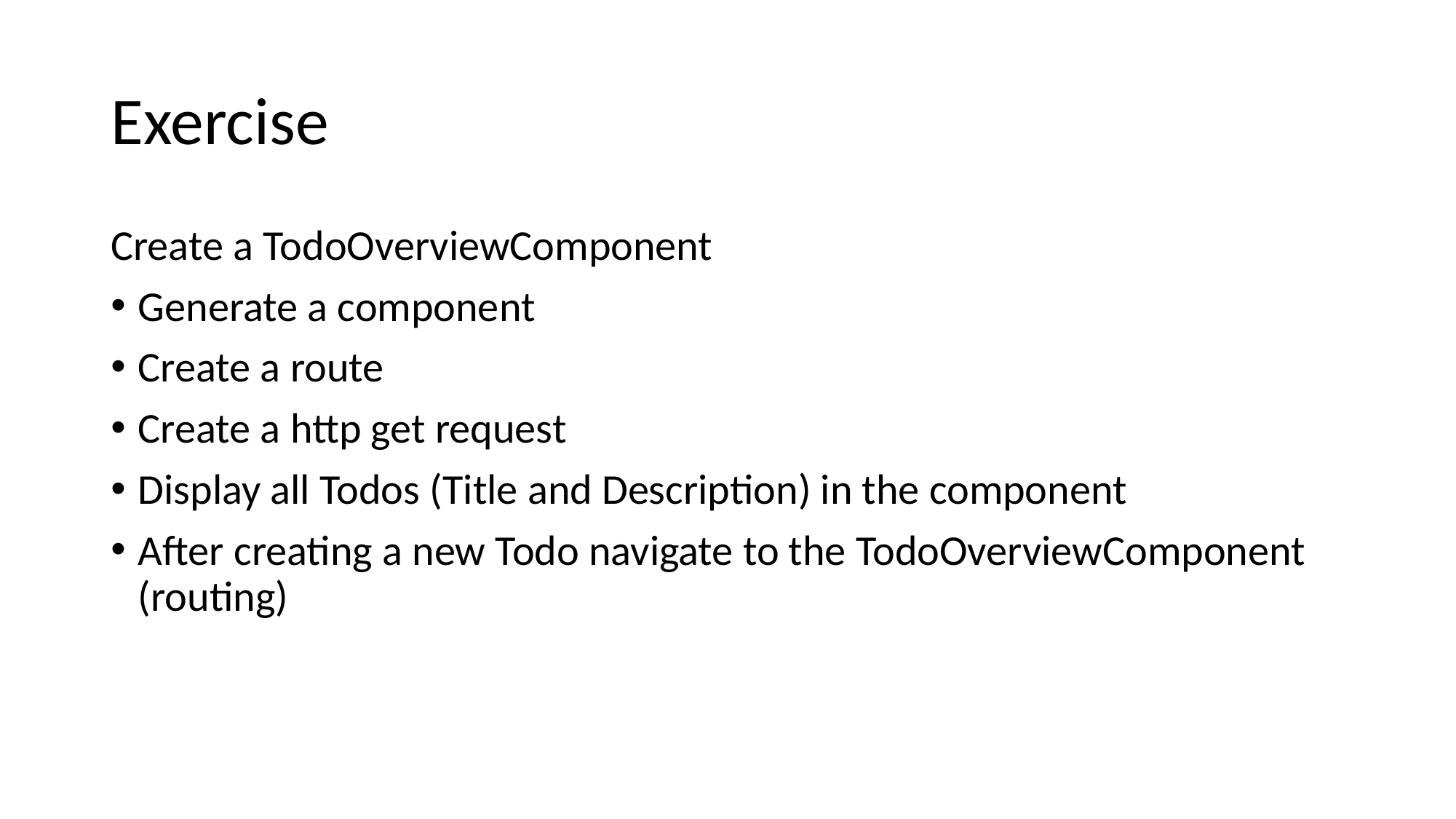

# Exercise
Create a TodoOverviewComponent
Generate a component
Create a route
Create a http get request
Display all Todos (Title and Description) in the component
After creating a new Todo navigate to the TodoOverviewComponent (routing)